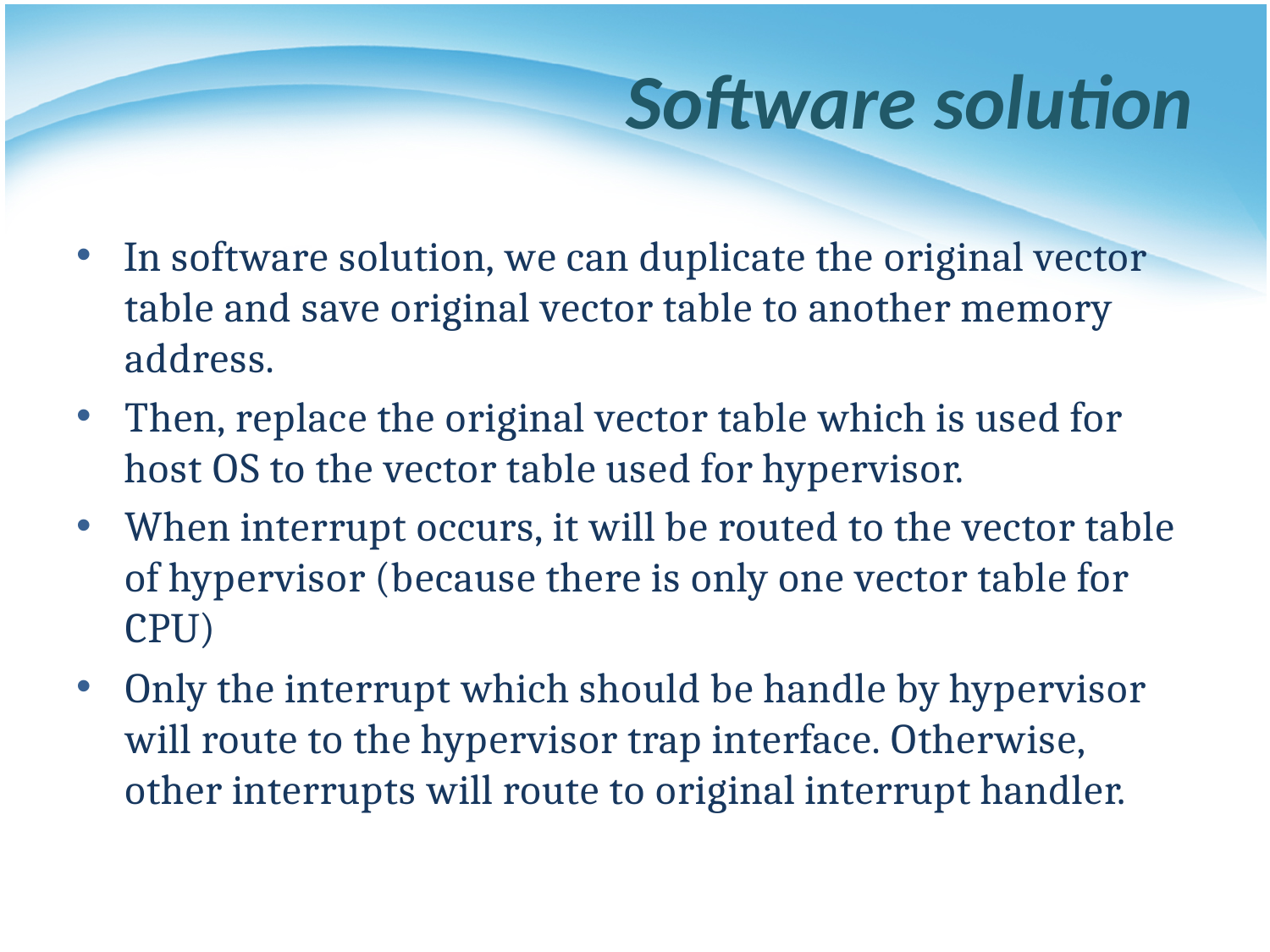

# Software solution
In software solution, we can duplicate the original vector table and save original vector table to another memory address.
Then, replace the original vector table which is used for host OS to the vector table used for hypervisor.
When interrupt occurs, it will be routed to the vector table of hypervisor (because there is only one vector table for CPU)
Only the interrupt which should be handle by hypervisor will route to the hypervisor trap interface. Otherwise, other interrupts will route to original interrupt handler.